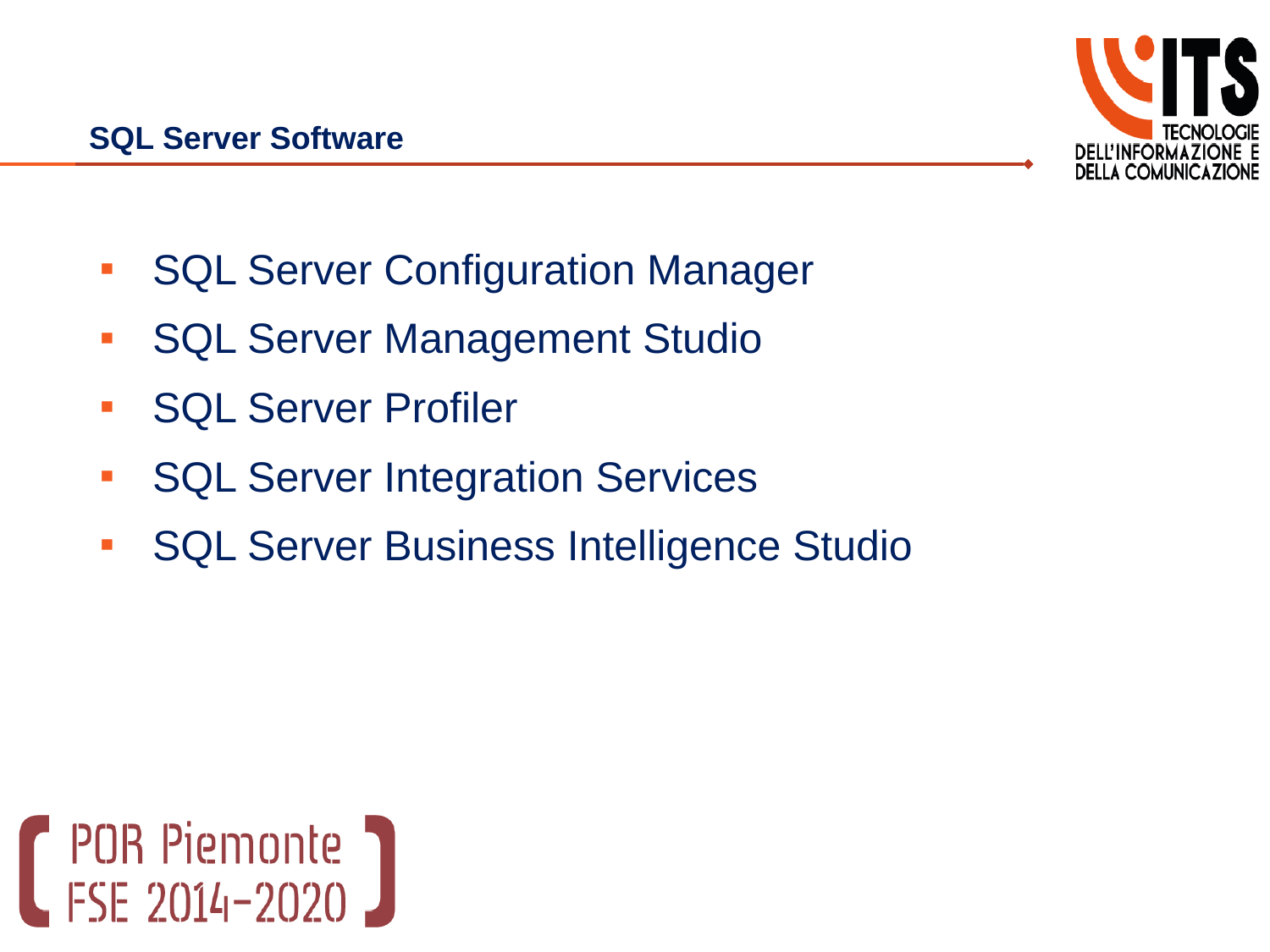

# SQL Server Software
SQL Server Configuration Manager
SQL Server Management Studio
SQL Server Profiler
SQL Server Integration Services
SQL Server Business Intelligence Studio